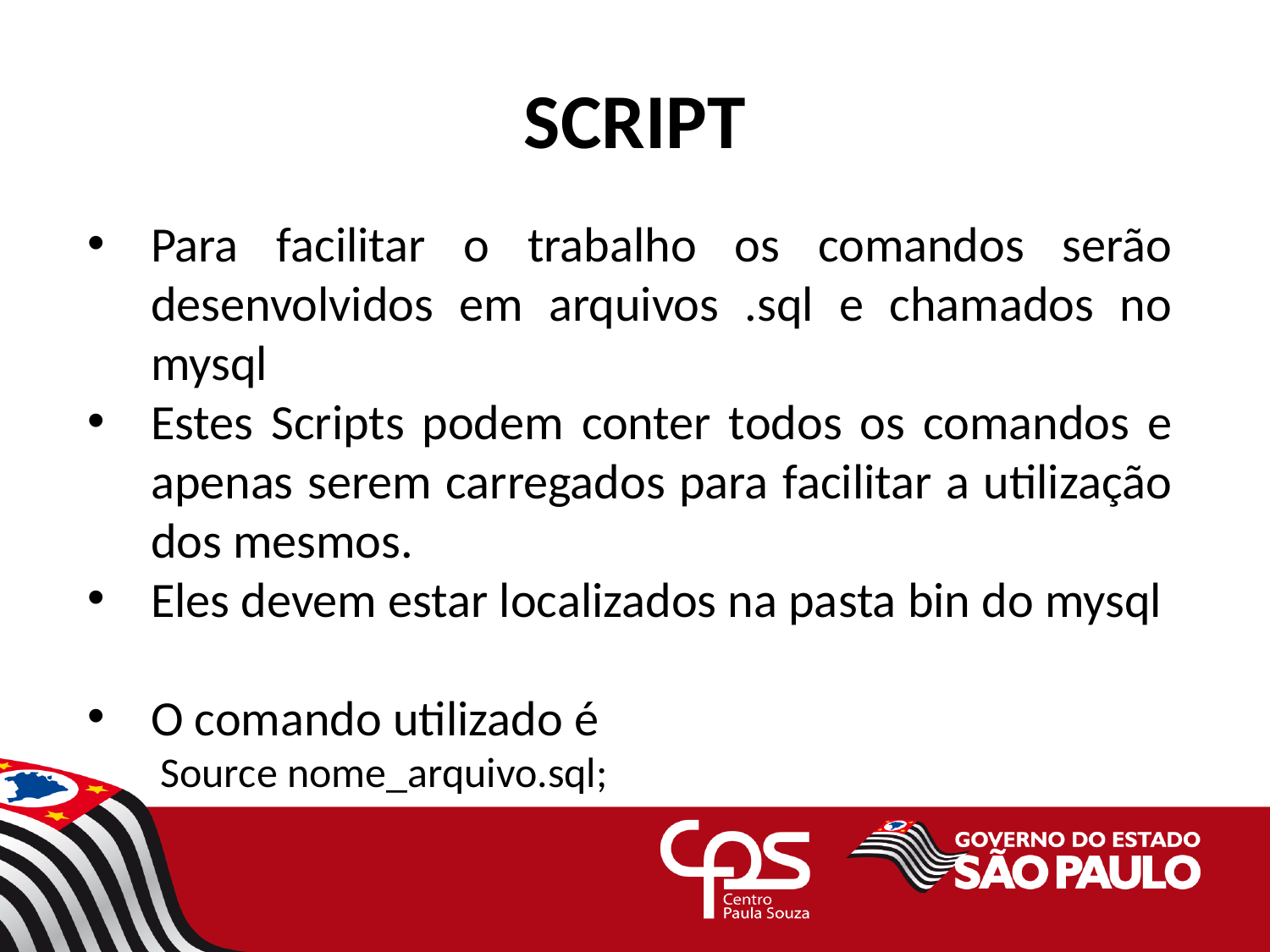

# SCRIPT
Para facilitar o trabalho os comandos serão desenvolvidos em arquivos .sql e chamados no mysql
Estes Scripts podem conter todos os comandos e apenas serem carregados para facilitar a utilização dos mesmos.
Eles devem estar localizados na pasta bin do mysql

O comando utilizado é
 Source nome_arquivo.sql;